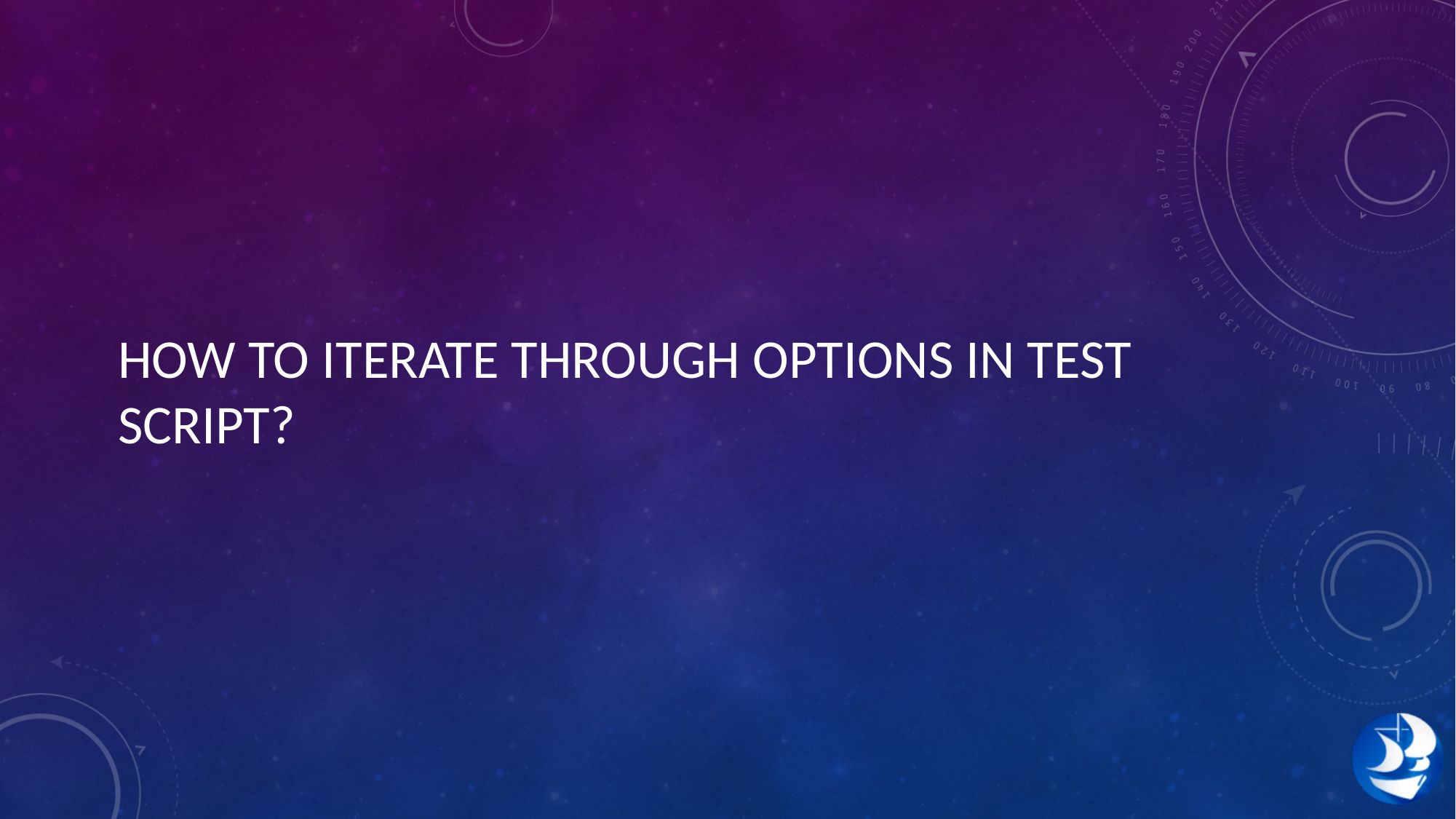

# how to iterate through options in test script?